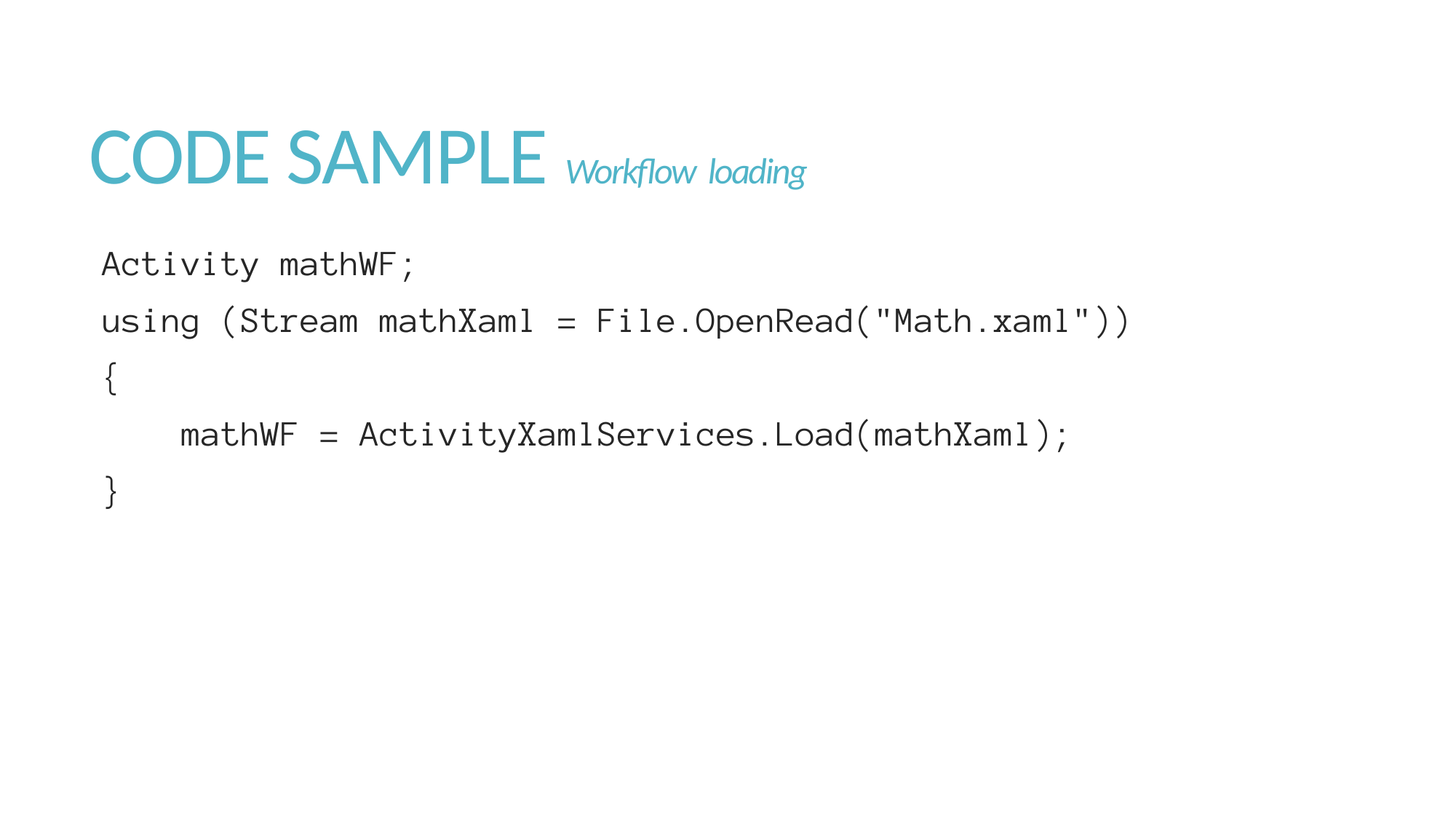

# CODE SAMPLE Workflow  loading
Activity mathWF;
using (Stream mathXaml = File.OpenRead("Math.xaml"))
{
    mathWF = ActivityXamlServices.Load(mathXaml);
}